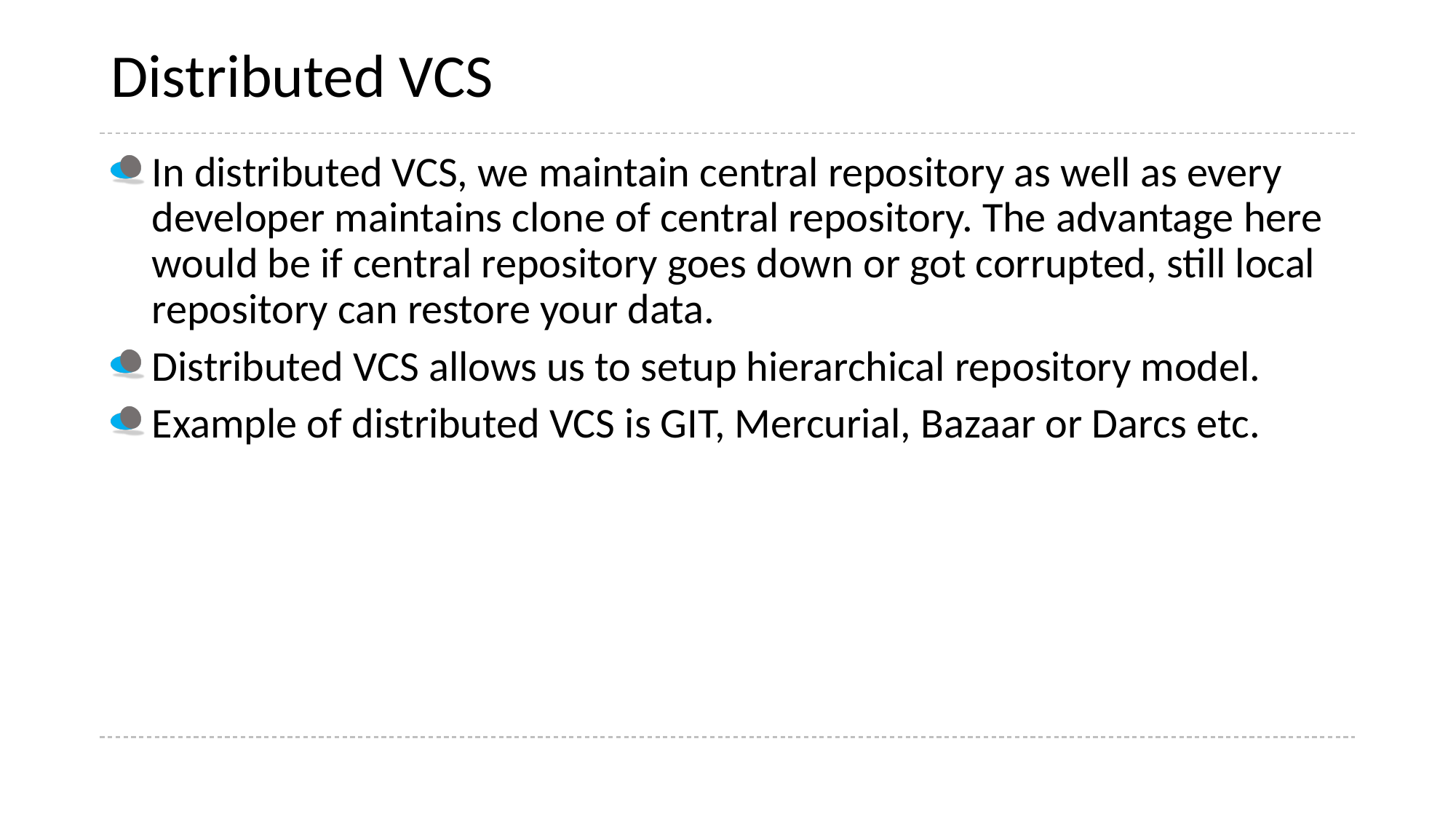

# Distributed VCS
In distributed VCS, we maintain central repository as well as every developer maintains clone of central repository. The advantage here would be if central repository goes down or got corrupted, still local repository can restore your data.
Distributed VCS allows us to setup hierarchical repository model.
Example of distributed VCS is GIT, Mercurial, Bazaar or Darcs etc.